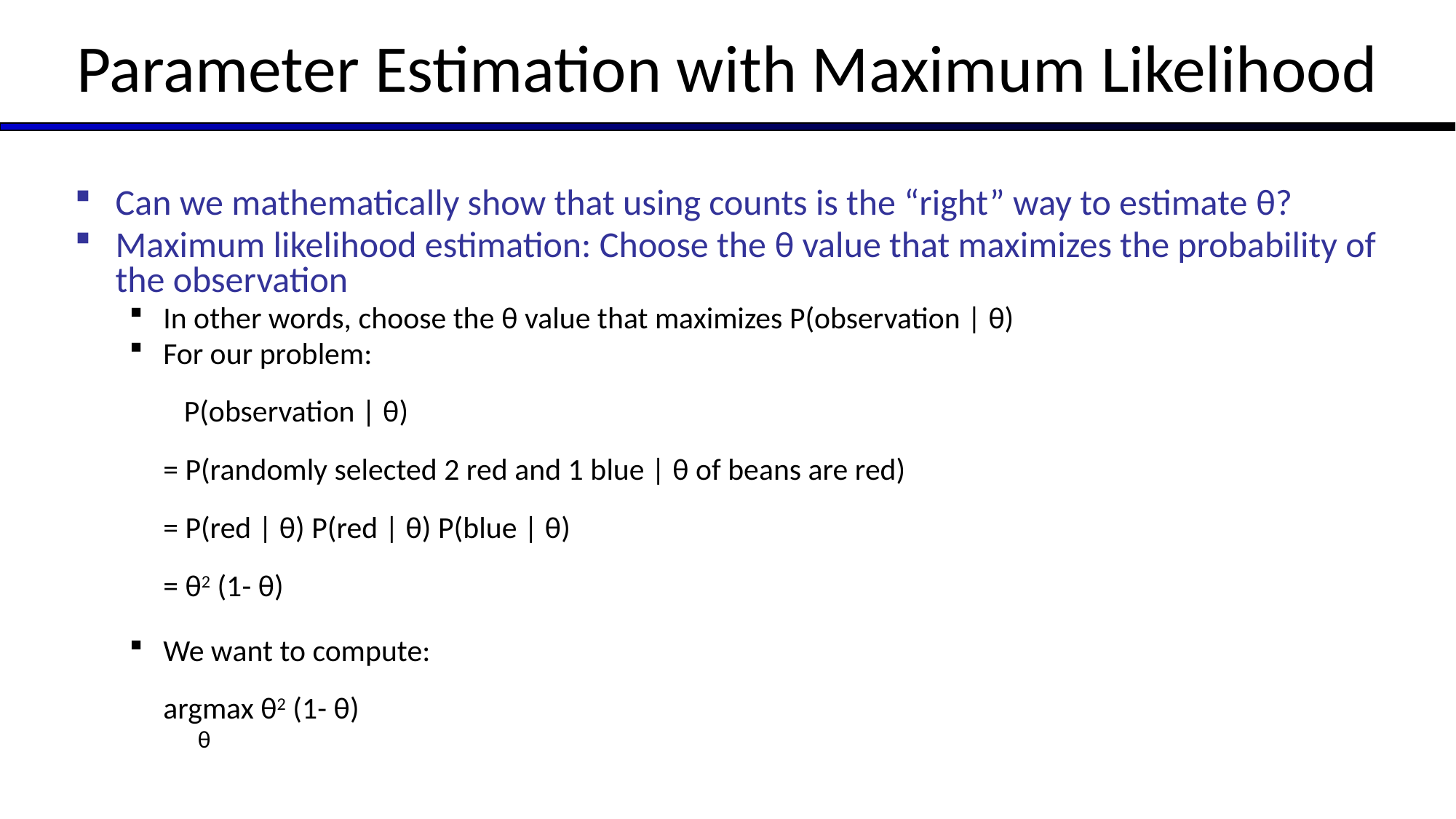

# Parameter Estimation with Maximum Likelihood
Can we mathematically show that using counts is the “right” way to estimate θ?
Maximum likelihood estimation: Choose the θ value that maximizes the probability of the observation
In other words, choose the θ value that maximizes P(observation | θ)
For our problem:
   P(observation | θ)
= P(randomly selected 2 red and 1 blue | θ of beans are red)
= P(red | θ) P(red | θ) P(blue | θ)
= θ2 (1- θ)
We want to compute:
argmax θ2 (1- θ)
     θ